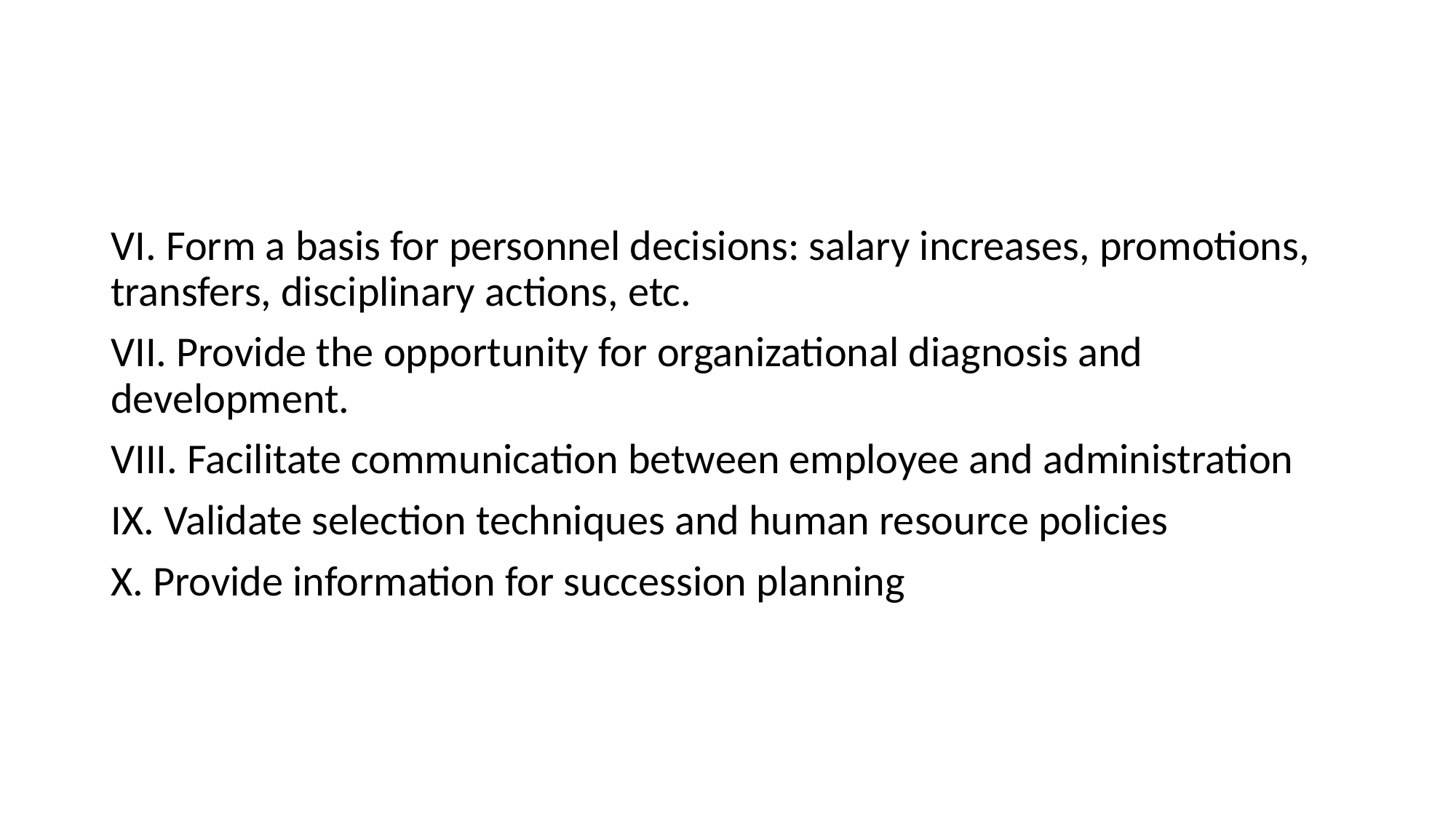

#
VI. Form a basis for personnel decisions: salary increases, promotions, transfers, disciplinary actions, etc.
VII. Provide the opportunity for organizational diagnosis and development.
VIII. Facilitate communication between employee and administration
IX. Validate selection techniques and human resource policies
X. Provide information for succession planning